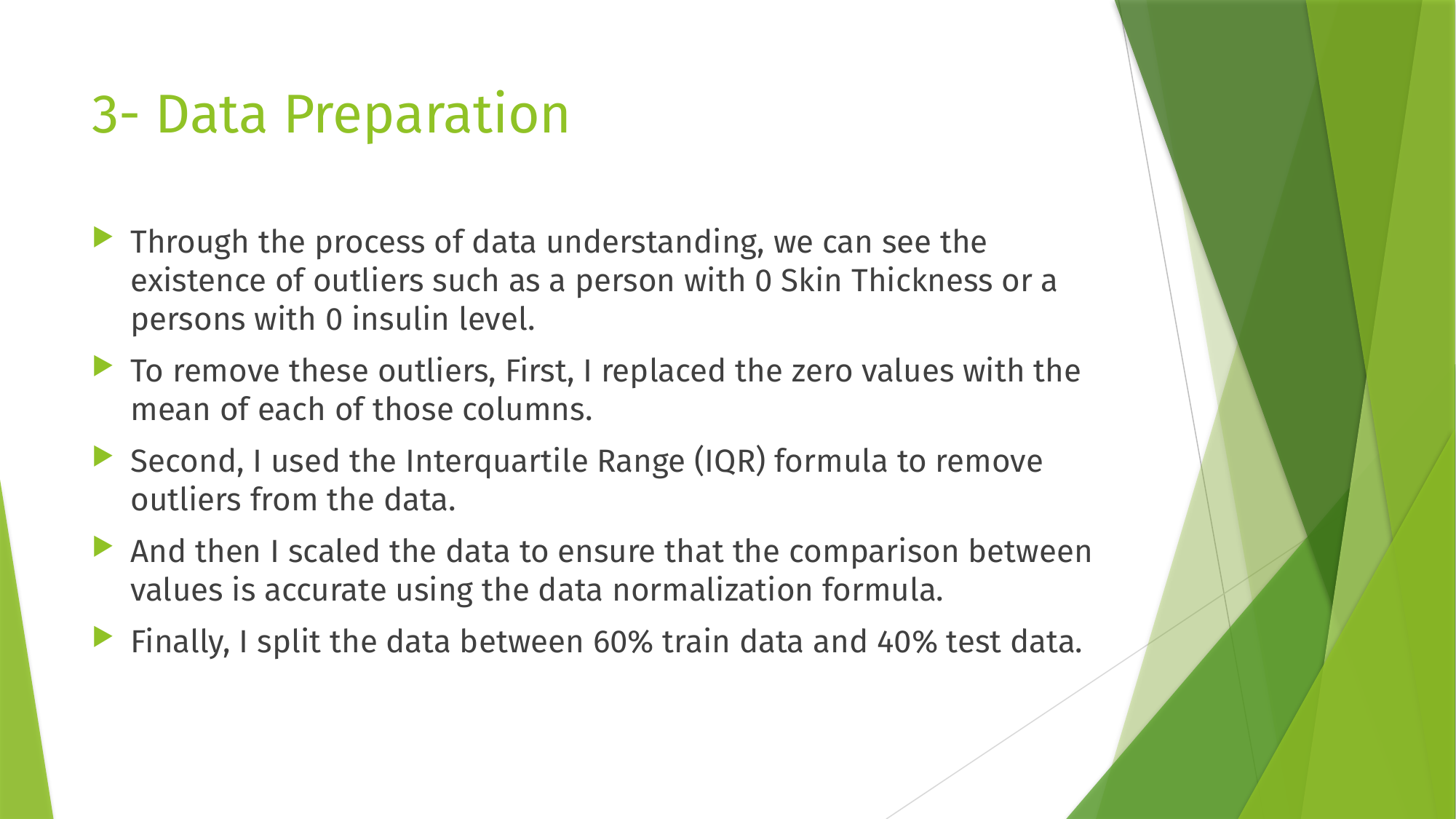

# 3- Data Preparation
Through the process of data understanding, we can see the existence of outliers such as a person with 0 Skin Thickness or a persons with 0 insulin level.
To remove these outliers, First, I replaced the zero values with the mean of each of those columns.
Second, I used the Interquartile Range (IQR) formula to remove outliers from the data.
And then I scaled the data to ensure that the comparison between values is accurate using the data normalization formula.
Finally, I split the data between 60% train data and 40% test data.